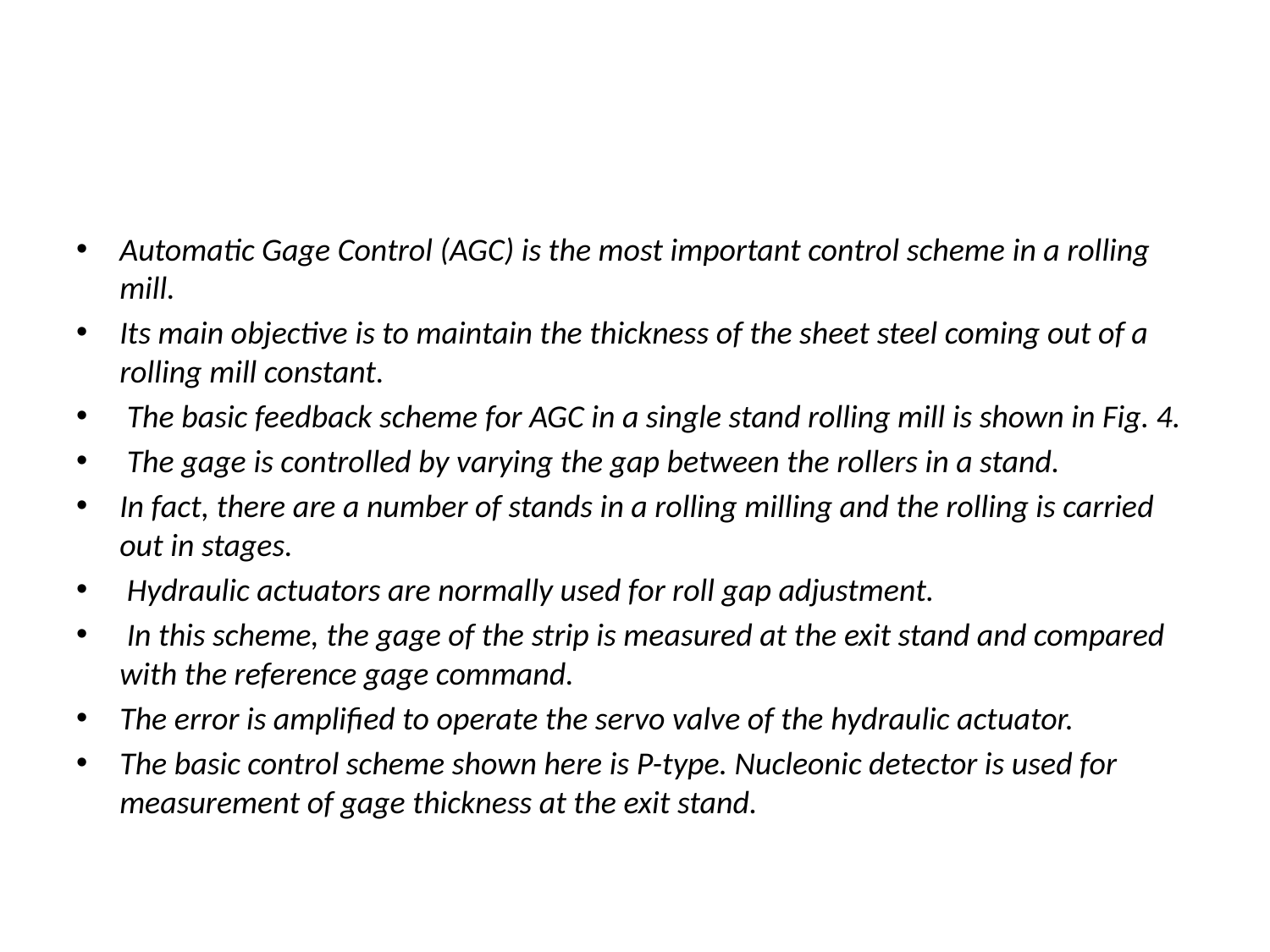

#
Automatic Gage Control (AGC) is the most important control scheme in a rolling mill.
Its main objective is to maintain the thickness of the sheet steel coming out of a rolling mill constant.
 The basic feedback scheme for AGC in a single stand rolling mill is shown in Fig. 4.
 The gage is controlled by varying the gap between the rollers in a stand.
In fact, there are a number of stands in a rolling milling and the rolling is carried out in stages.
 Hydraulic actuators are normally used for roll gap adjustment.
 In this scheme, the gage of the strip is measured at the exit stand and compared with the reference gage command.
The error is amplified to operate the servo valve of the hydraulic actuator.
The basic control scheme shown here is P-type. Nucleonic detector is used for measurement of gage thickness at the exit stand.